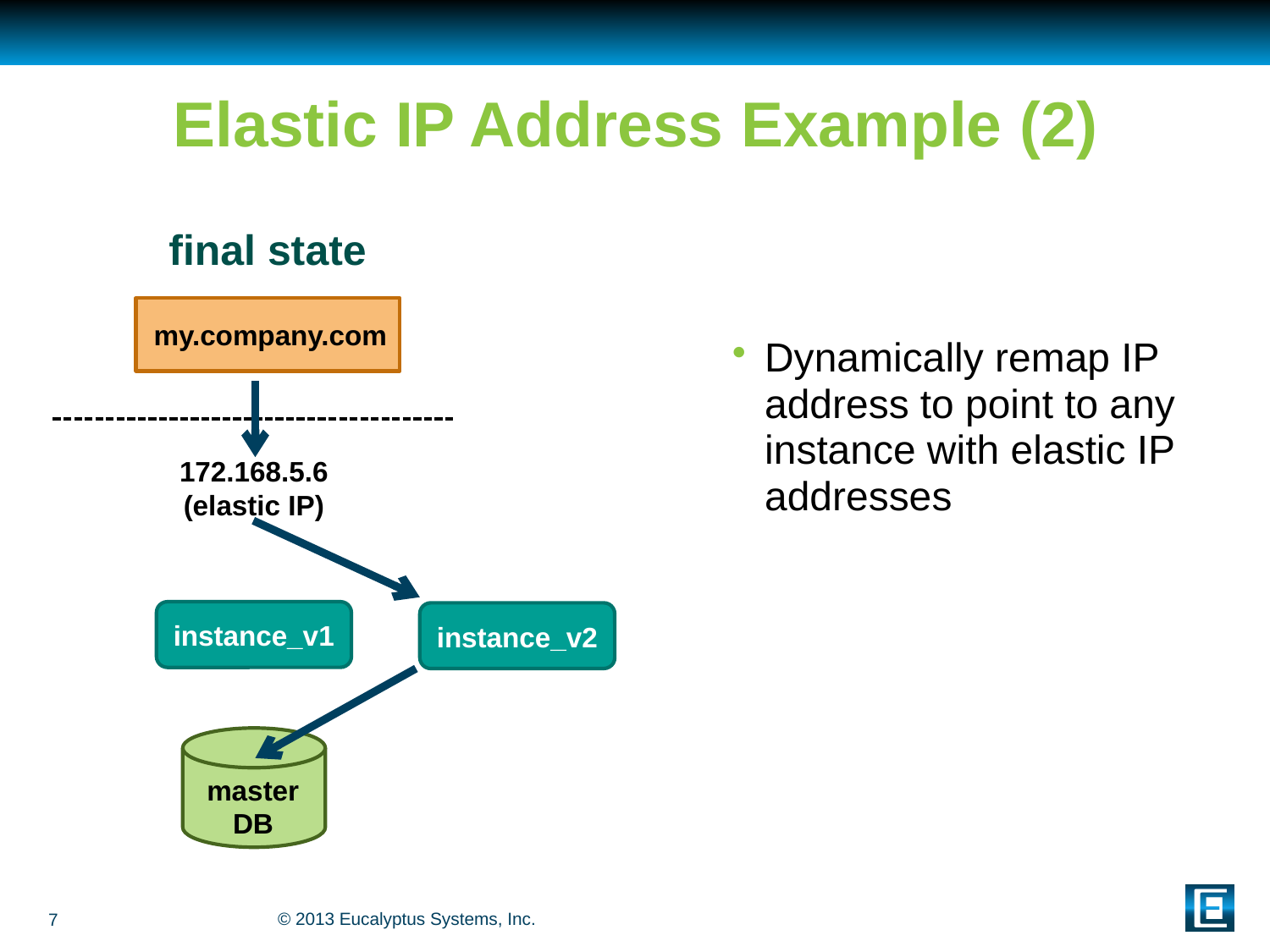

# Elastic IP Address Example (2)
final state

my.company.com
172.168.5.6 (elastic IP)

instance_v1

instance_v2

master DB
Dynamically remap IP address to point to any instance with elastic IP addresses

7